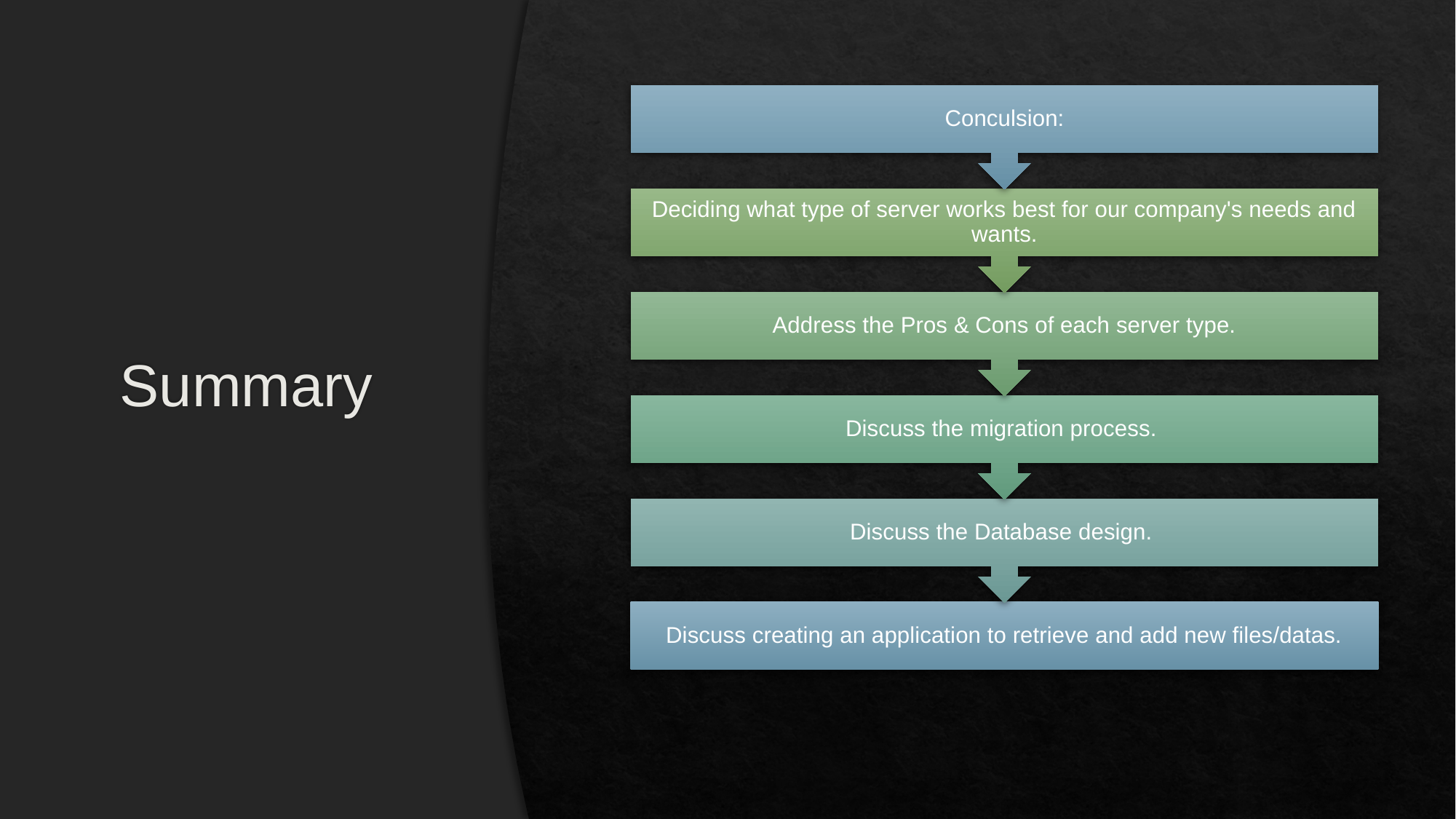

# Summary
Discuss creating an application to retrieve and add new files/datas.
Discuss the Database design.
Discuss the migration process.
Address the Pros & Cons of each server type.
Deciding what type of server works best for our company's needs and wants.
Conculsion: